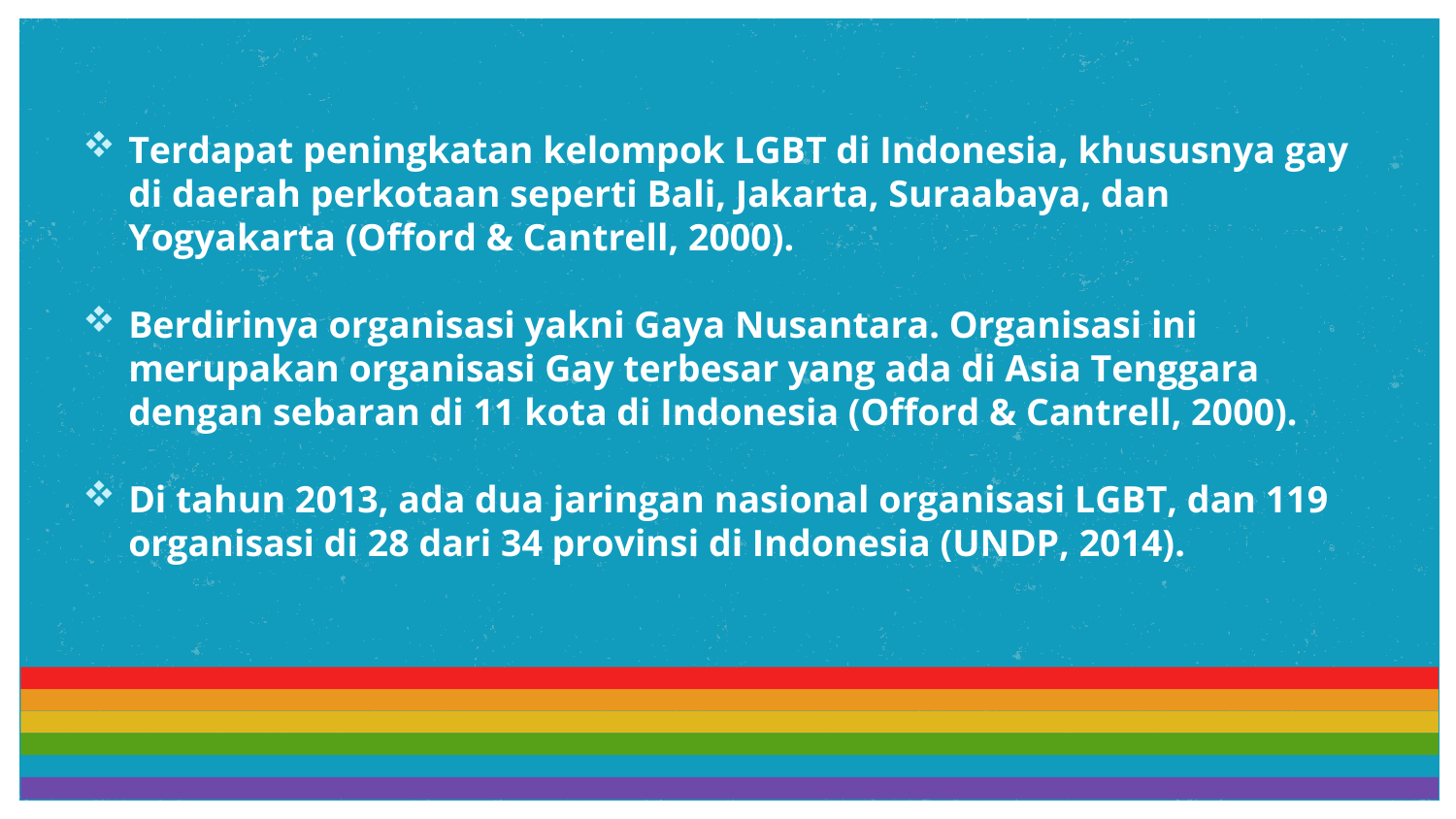

Terdapat peningkatan kelompok LGBT di Indonesia, khususnya gay di daerah perkotaan seperti Bali, Jakarta, Suraabaya, dan Yogyakarta (Offord & Cantrell, 2000).

Berdirinya organisasi yakni Gaya Nusantara. Organisasi ini merupakan organisasi Gay terbesar yang ada di Asia Tenggara dengan sebaran di 11 kota di Indonesia (Offord & Cantrell, 2000).

Di tahun 2013, ada dua jaringan nasional organisasi LGBT, dan 119 organisasi di 28 dari 34 provinsi di Indonesia (UNDP, 2014).